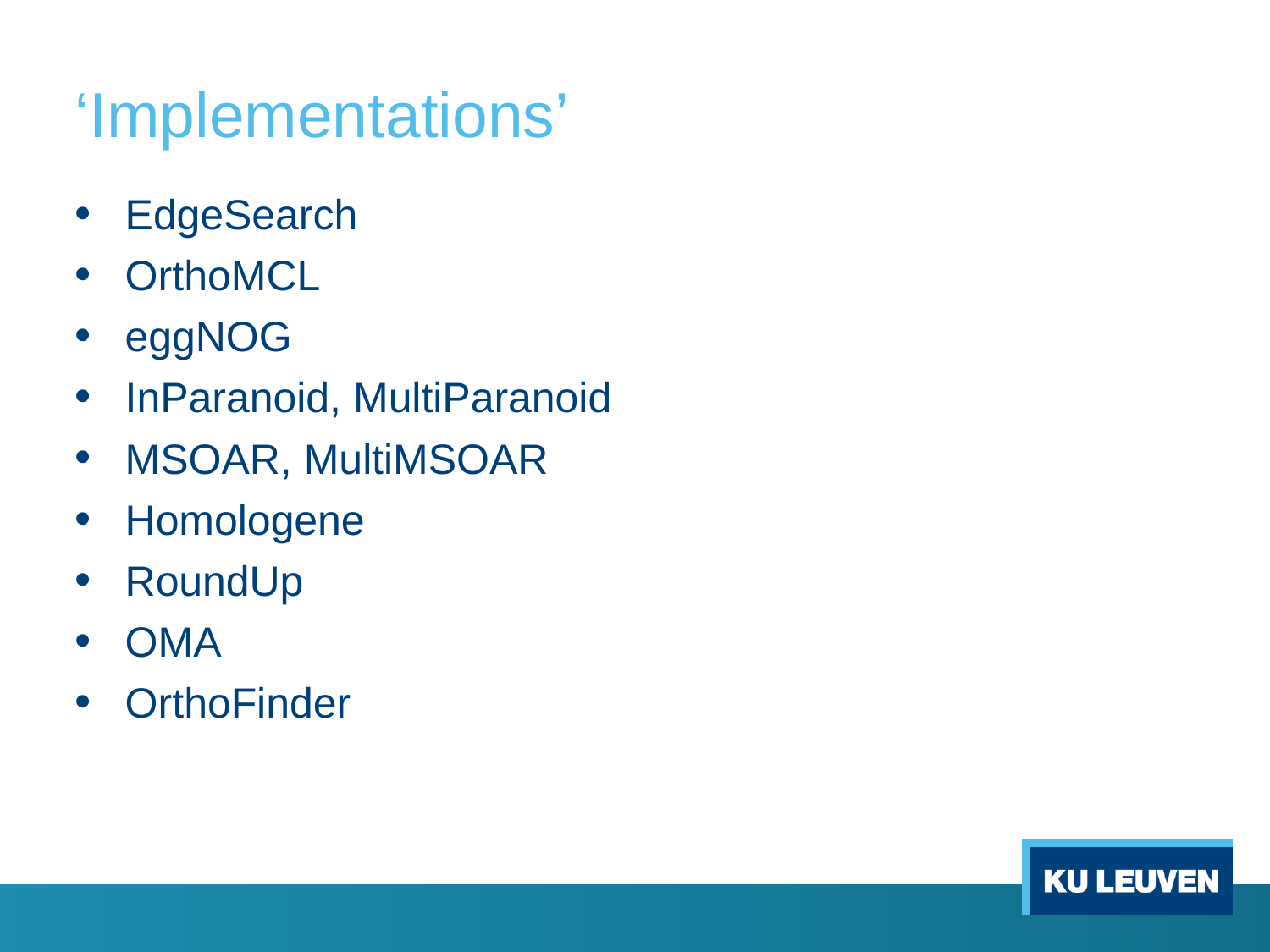

# ‘Implementations’
EdgeSearch
OrthoMCL
eggNOG
InParanoid, MultiParanoid
MSOAR, MultiMSOAR
Homologene
RoundUp
OMA
OrthoFinder